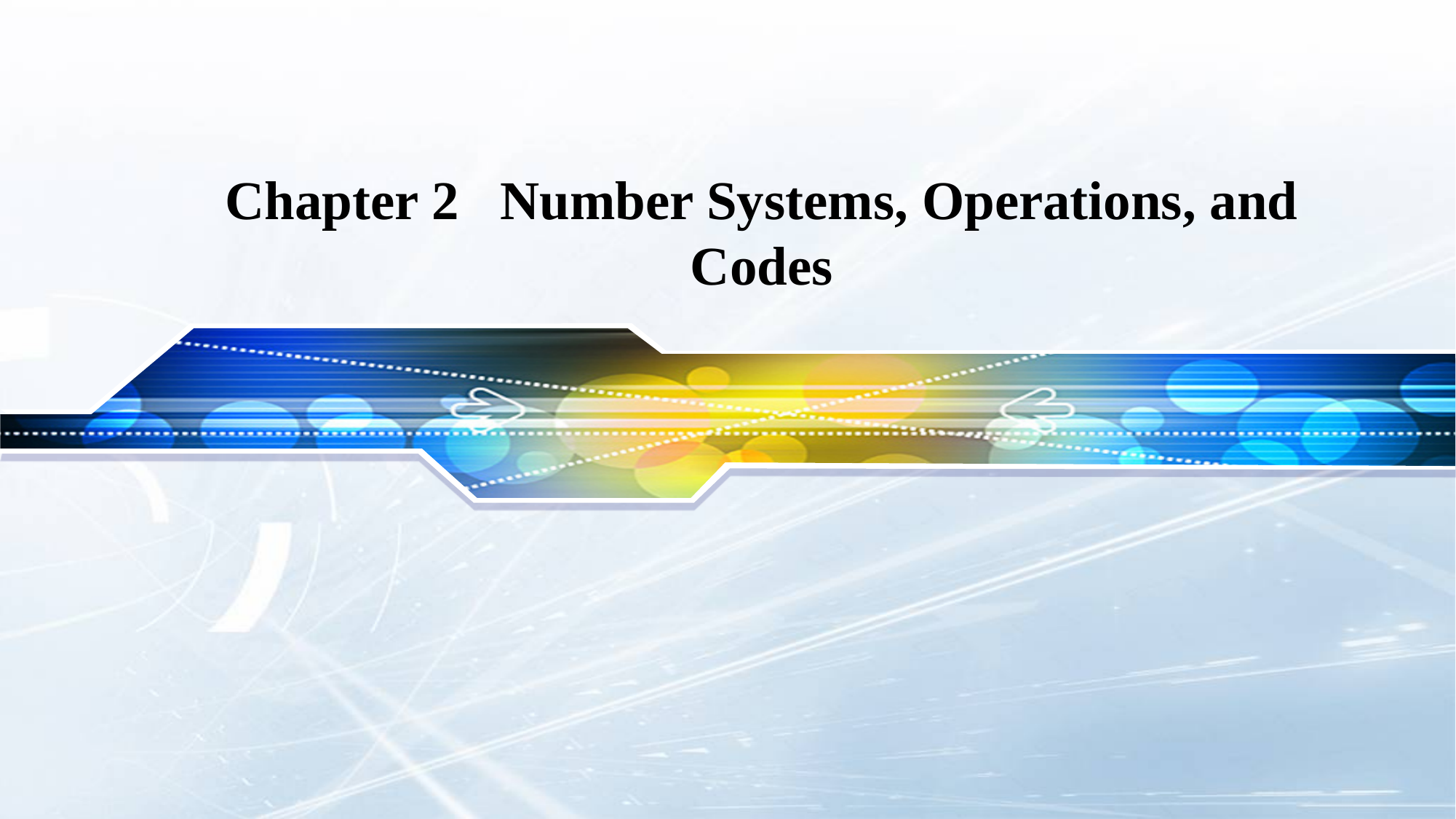

# Chapter 2   Number Systems, Operations, and Codes